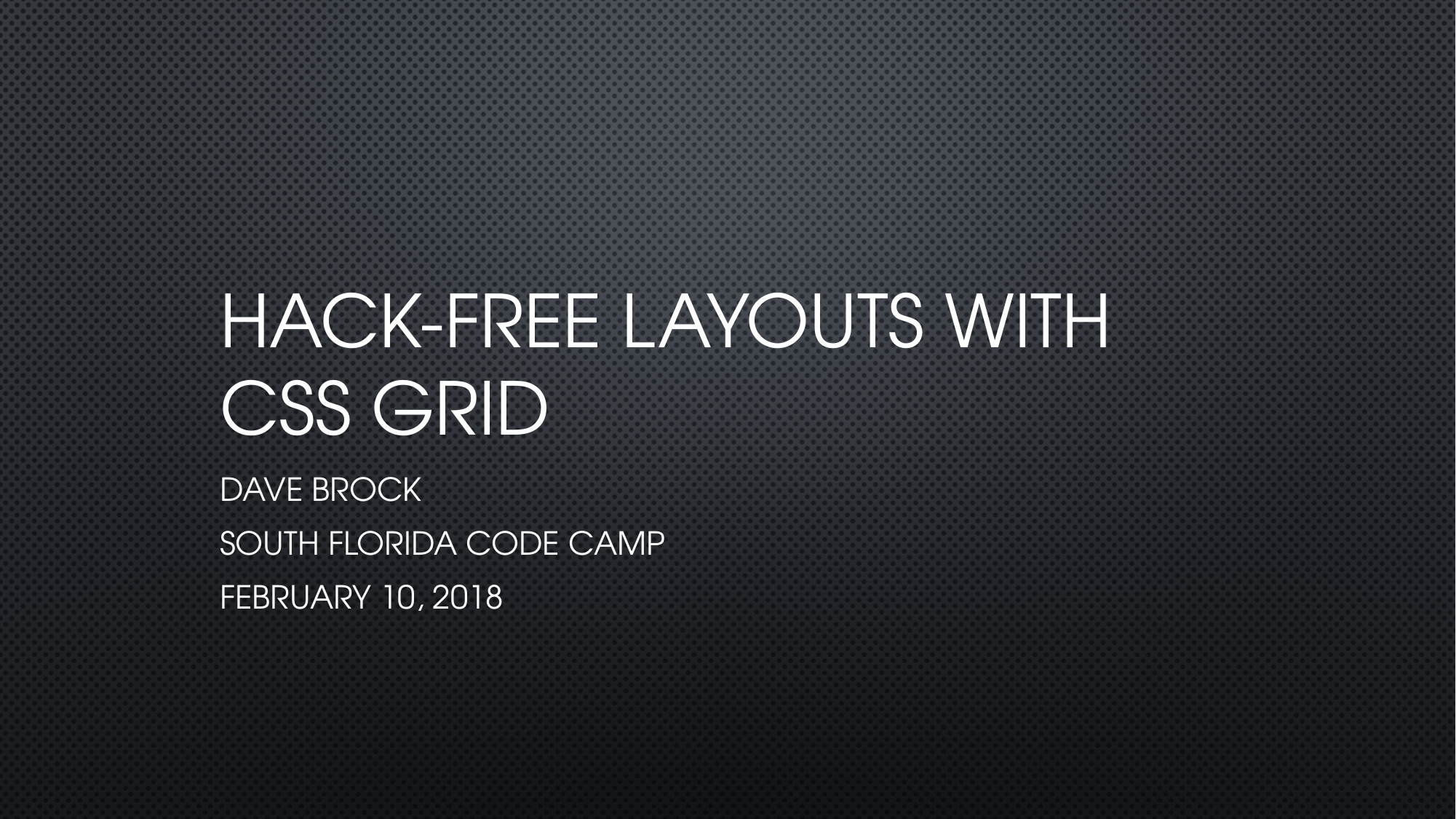

# HACK-FREE LAYOUTS WITH CSS GRID
DAVE BROCK
SOUTH FLORIDA CODE CAMP
FEBRUARY 10, 2018